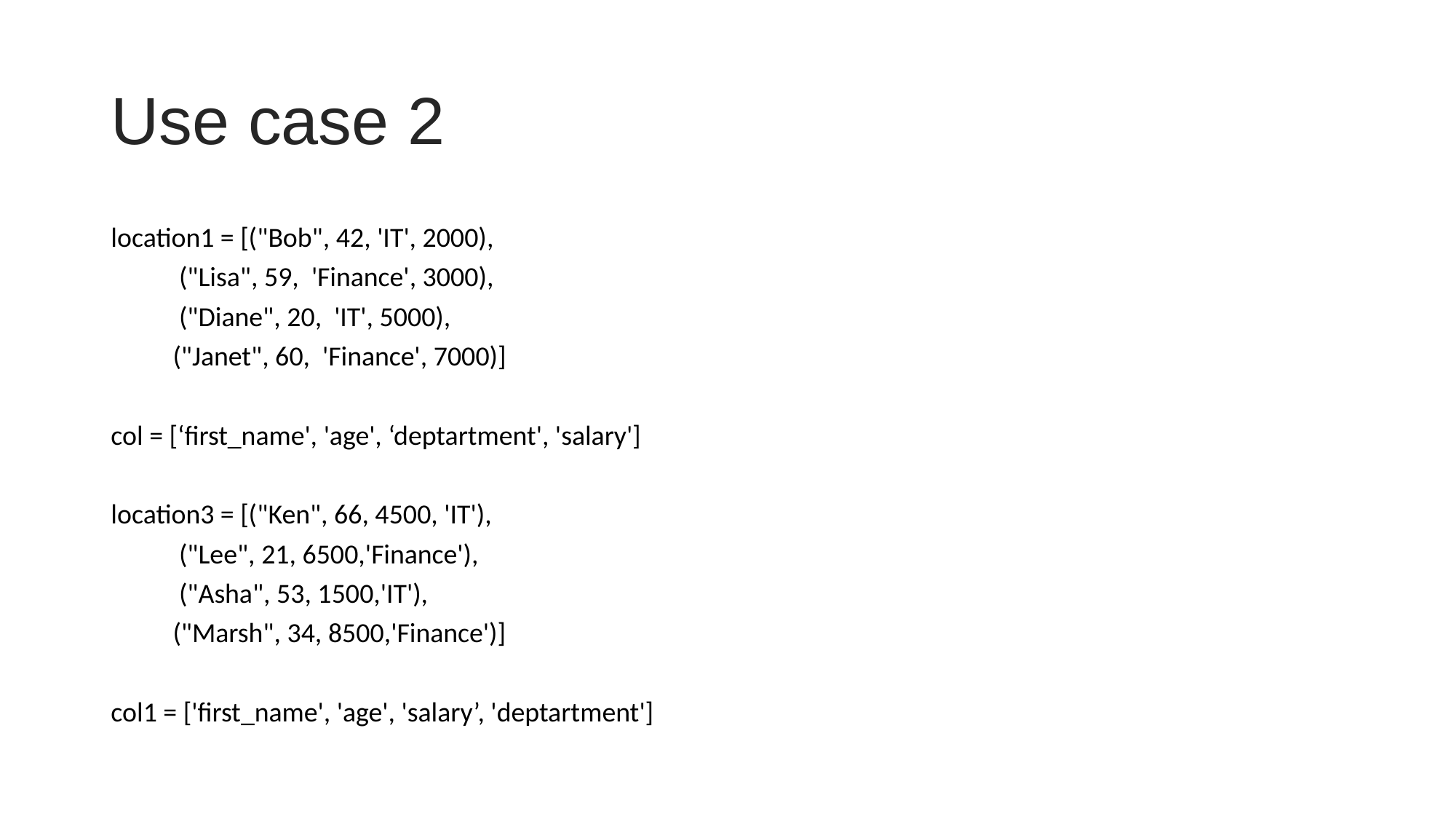

# Use case 2
location1 = [("Bob", 42, 'IT', 2000),
           ("Lisa", 59,  'Finance', 3000),
           ("Diane", 20,  'IT', 5000),
          ("Janet", 60,  'Finance', 7000)]

col = [‘first_name', 'age', ‘deptartment', 'salary']

location3 = [("Ken", 66, 4500, 'IT'),
           ("Lee", 21, 6500,'Finance'),
           ("Asha", 53, 1500,'IT'),
          ("Marsh", 34, 8500,'Finance')]

col1 = ['first_name', 'age', 'salary’, 'deptartment']